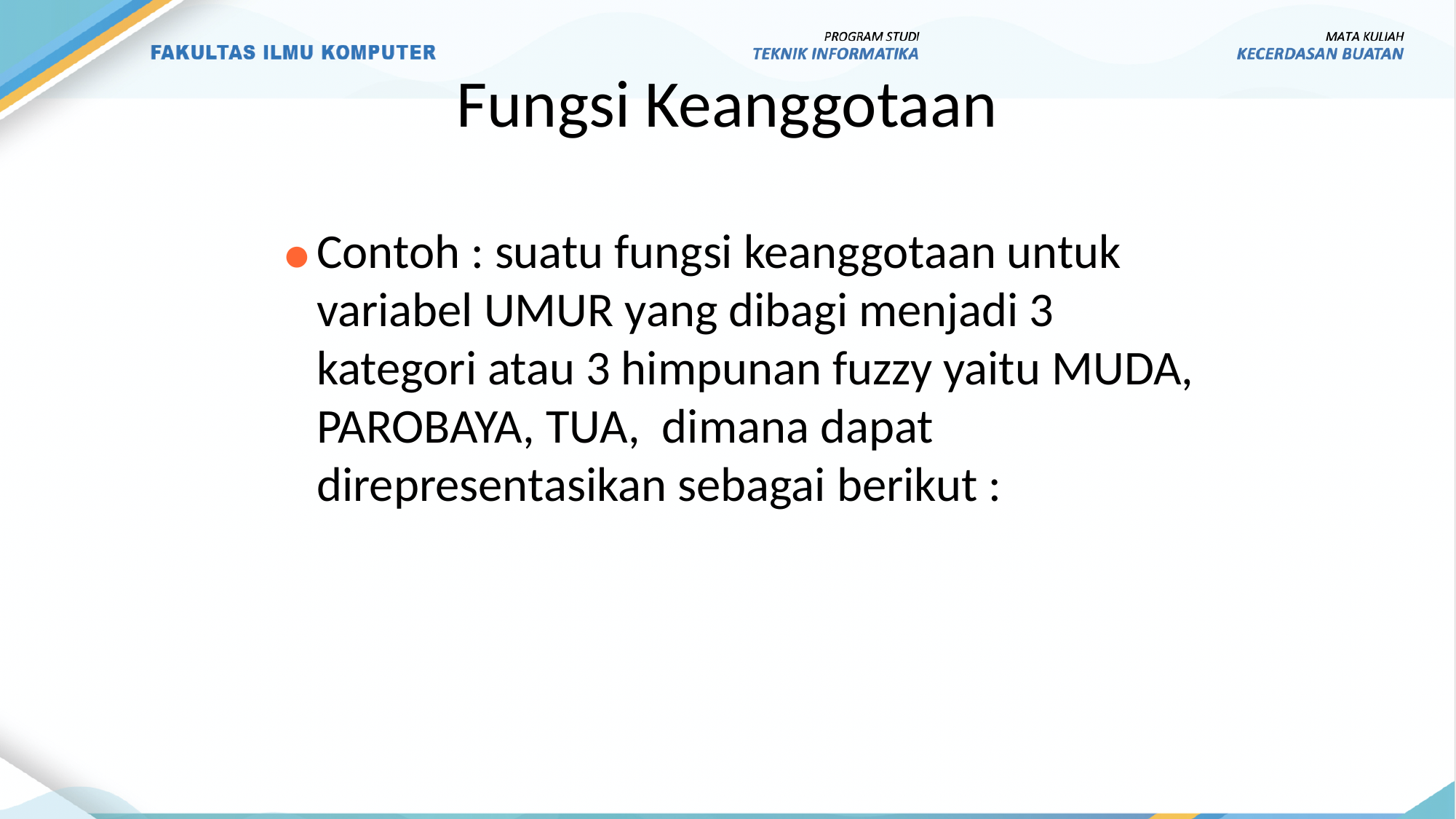

# Fungsi Keanggotaan
Contoh : suatu fungsi keanggotaan untuk variabel UMUR yang dibagi menjadi 3 kategori atau 3 himpunan fuzzy yaitu MUDA, PAROBAYA, TUA,  dimana dapat direpresentasikan sebagai berikut :